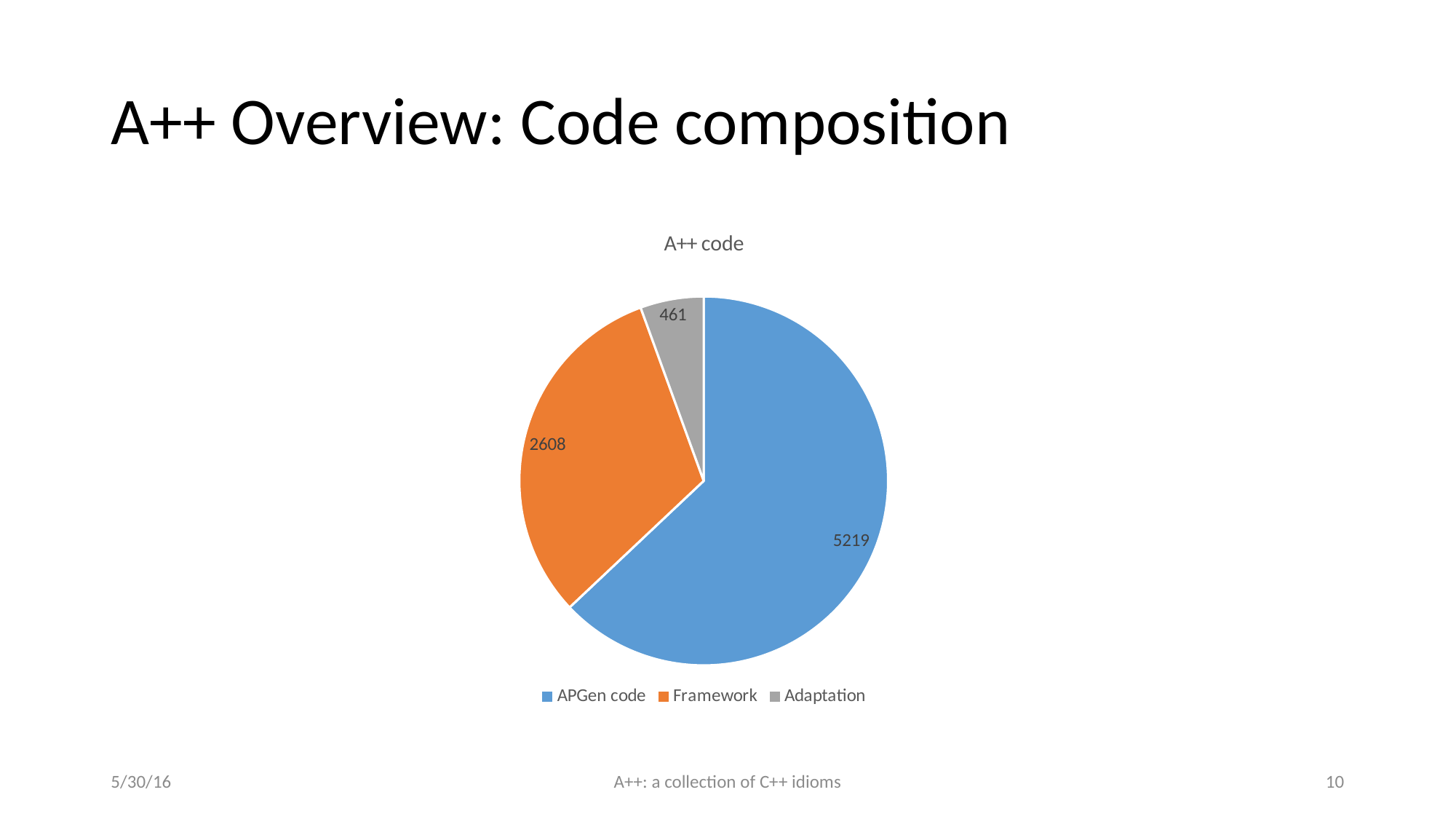

# A++ Overview: Code composition

### Chart: A++ code

| Category |  |
|---|---|
| APGen code | 5219.0 |
| Framework | 2608.0 |
| Adaptation | 461.0 |
5/30/16
A++: a collection of C++ idioms
10